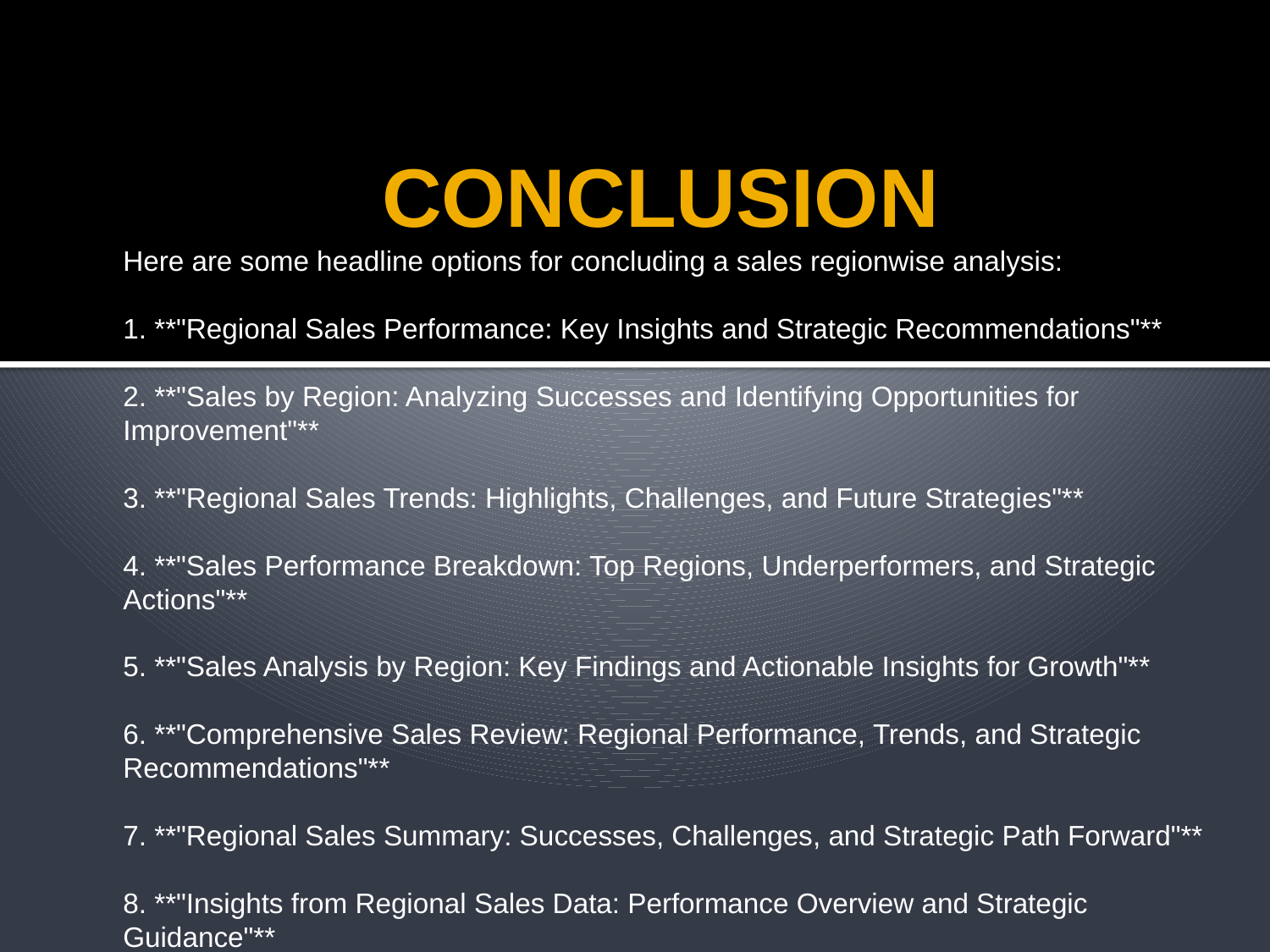

# CONCLUSION
Here are some headline options for concluding a sales regionwise analysis:

1. **"Regional Sales Performance: Key Insights and Strategic Recommendations"**

2. **"Sales by Region: Analyzing Successes and Identifying Opportunities for Improvement"**

3. **"Regional Sales Trends: Highlights, Challenges, and Future Strategies"**

4. **"Sales Performance Breakdown: Top Regions, Underperformers, and Strategic Actions"**

5. **"Sales Analysis by Region: Key Findings and Actionable Insights for Growth"**

6. **"Comprehensive Sales Review: Regional Performance, Trends, and Strategic Recommendations"**

7. **"Regional Sales Summary: Successes, Challenges, and Strategic Path Forward"**

8. **"Insights from Regional Sales Data: Performance Overview and Strategic Guidance"**

Choose a headline that best fits the tone and focus of your conclusion.